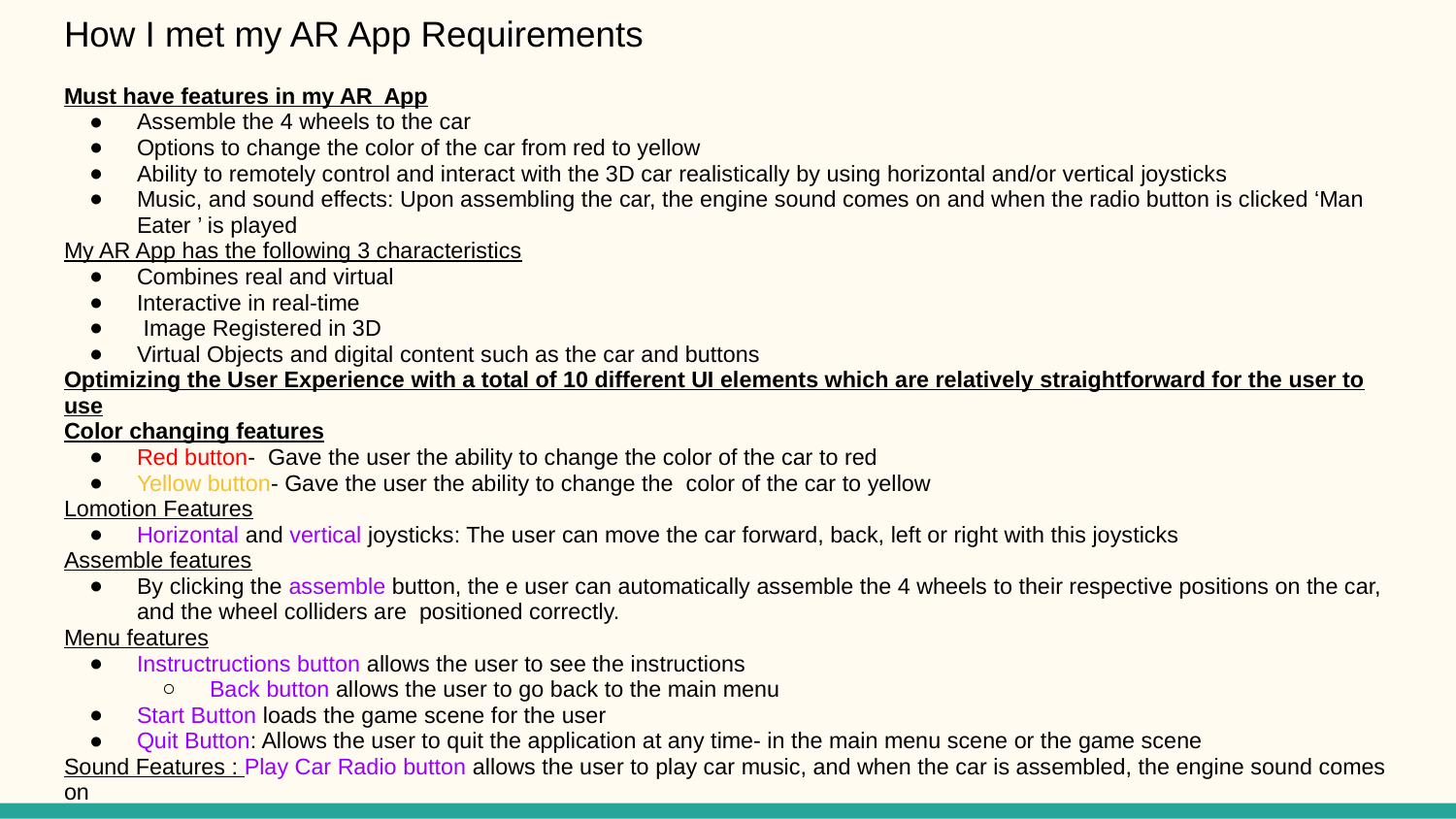

# How I met my AR App Requirements
Must have features in my AR  App
Assemble the 4 wheels to the car
Options to change the color of the car from red to yellow
Ability to remotely control and interact with the 3D car realistically by using horizontal and/or vertical joysticks
Music, and sound effects: Upon assembling the car, the engine sound comes on and when the radio button is clicked ‘Man Eater ’ is played
My AR App has the following 3 characteristics
Combines real and virtual
Interactive in real-time
 Image Registered in 3D
Virtual Objects and digital content such as the car and buttons
Optimizing the User Experience with a total of 10 different UI elements which are relatively straightforward for the user to use
Color changing features
Red button-  Gave the user the ability to change the color of the car to red
Yellow button- Gave the user the ability to change the  color of the car to yellow
Lomotion Features
Horizontal and vertical joysticks: The user can move the car forward, back, left or right with this joysticks
Assemble features
By clicking the assemble button, the e user can automatically assemble the 4 wheels to their respective positions on the car, and the wheel colliders are  positioned correctly.
Menu features
Instructructions button allows the user to see the instructions
Back button allows the user to go back to the main menu
Start Button loads the game scene for the user
Quit Button: Allows the user to quit the application at any time- in the main menu scene or the game scene
Sound Features : Play Car Radio button allows the user to play car music, and when the car is assembled, the engine sound comes on